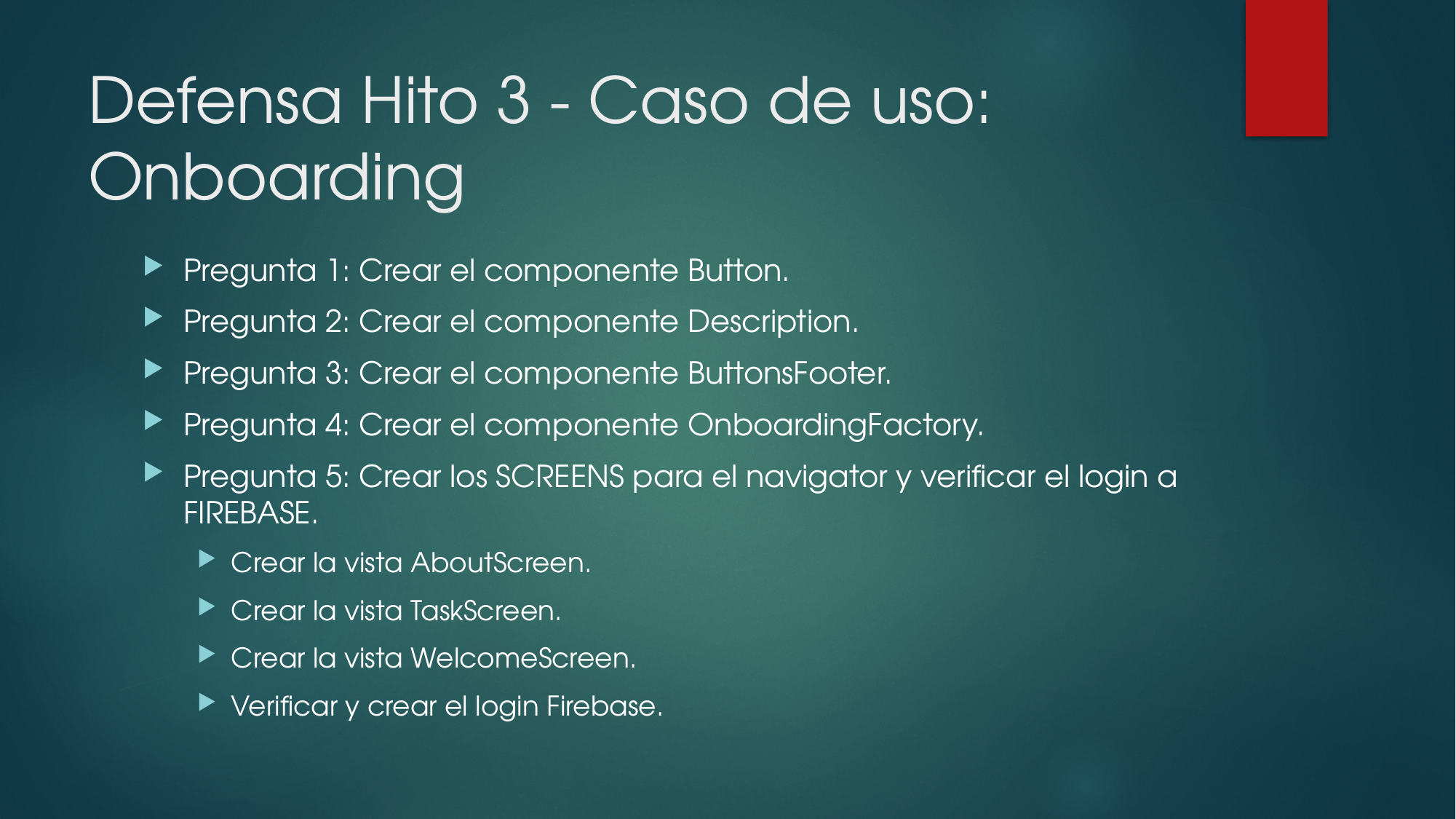

# Defensa Hito 3 - Caso de uso: Onboarding
Pregunta 1: Crear el componente Button.
Pregunta 2: Crear el componente Description.
Pregunta 3: Crear el componente ButtonsFooter.
Pregunta 4: Crear el componente OnboardingFactory.
Pregunta 5: Crear los SCREENS para el navigator y verificar el login a FIREBASE.
Crear la vista AboutScreen.
Crear la vista TaskScreen.
Crear la vista WelcomeScreen.
Verificar y crear el login Firebase.